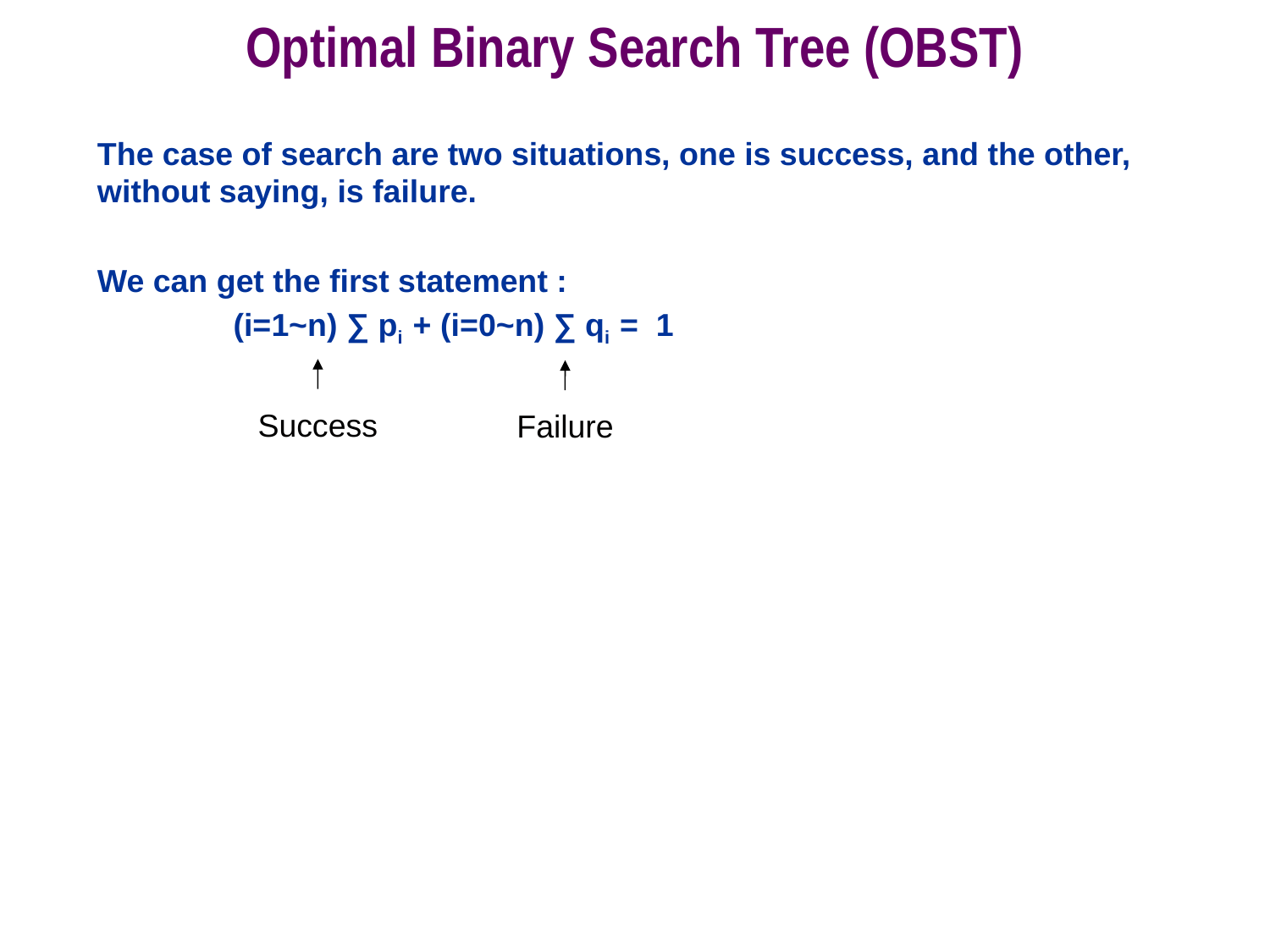

# Optimal Binary Search Tree (OBST)
The case of search are two situations, one is success, and the other, without saying, is failure.

We can get the first statement :
	 (i=1~n) ∑ pi  + (i=0~n) ∑ qi  =  1

Success
Failure